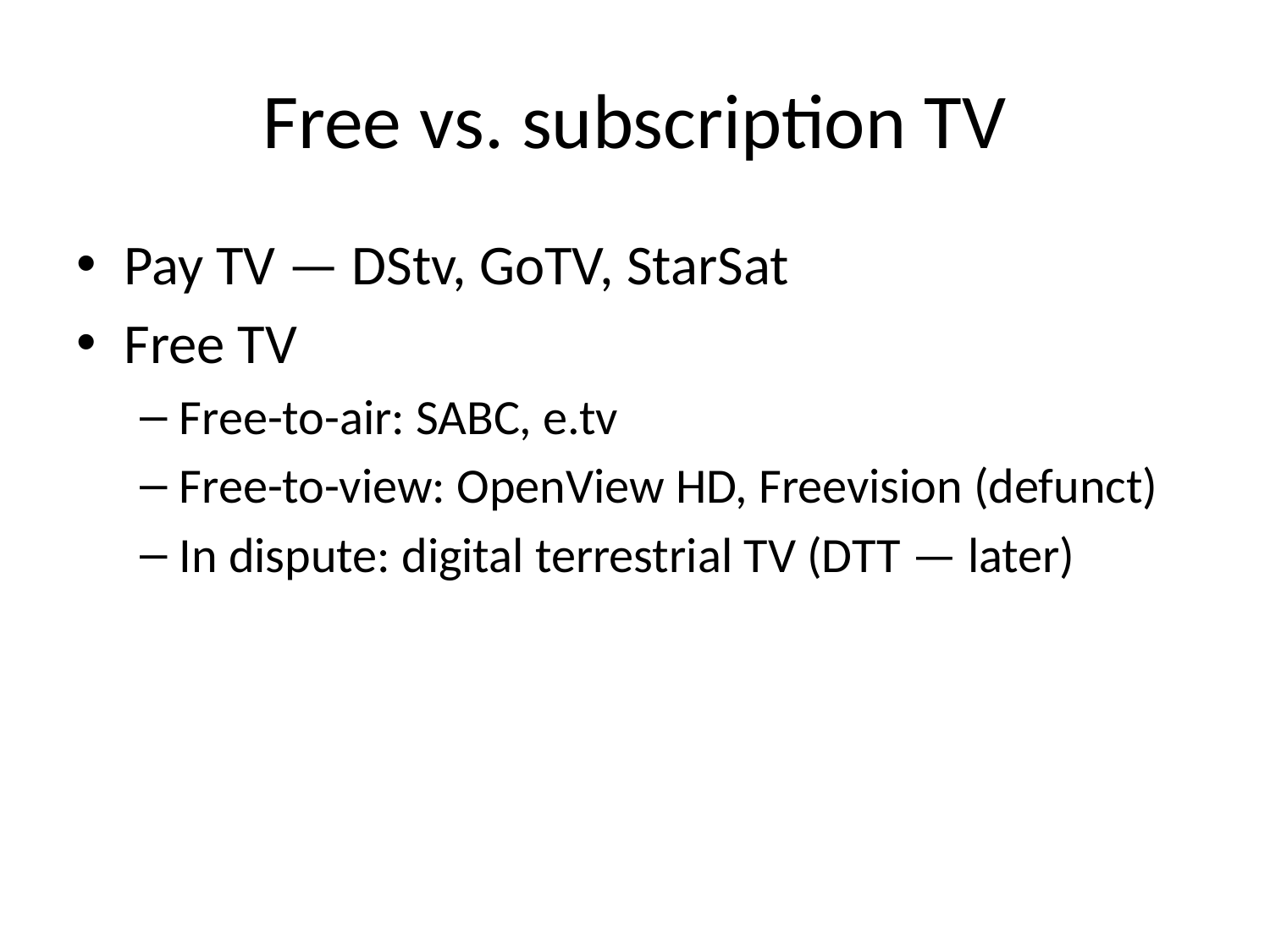

# Free vs. subscription TV
Pay TV — DStv, GoTV, StarSat
Free TV
Free-to-air: SABC, e.tv
Free-to-view: OpenView HD, Freevision (defunct)
In dispute: digital terrestrial TV (DTT — later)